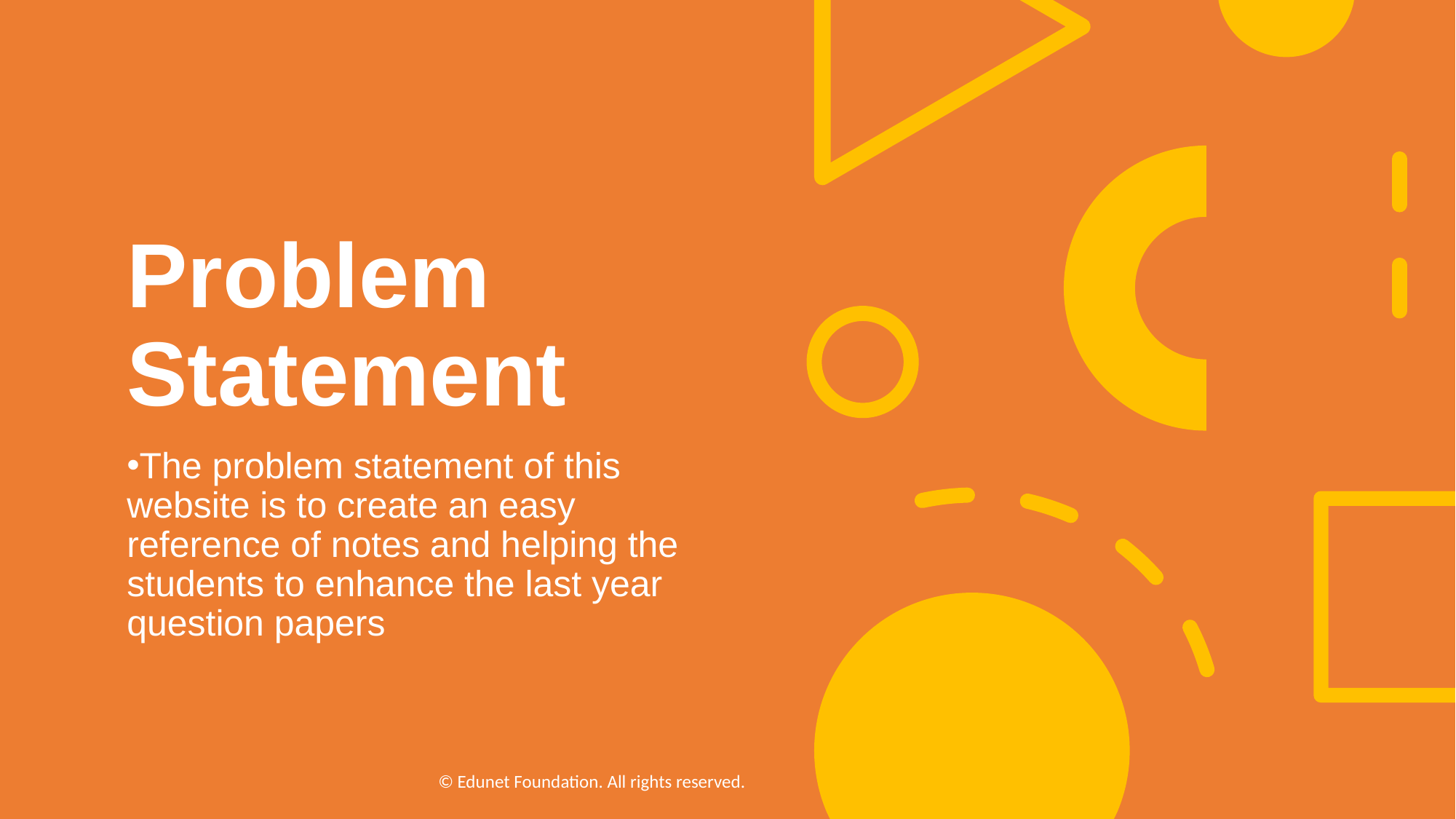

# Problem Statement

The problem statement of this website is to create an easy reference of notes and helping the students to enhance the last year question papers

© Edunet Foundation. All rights reserved.